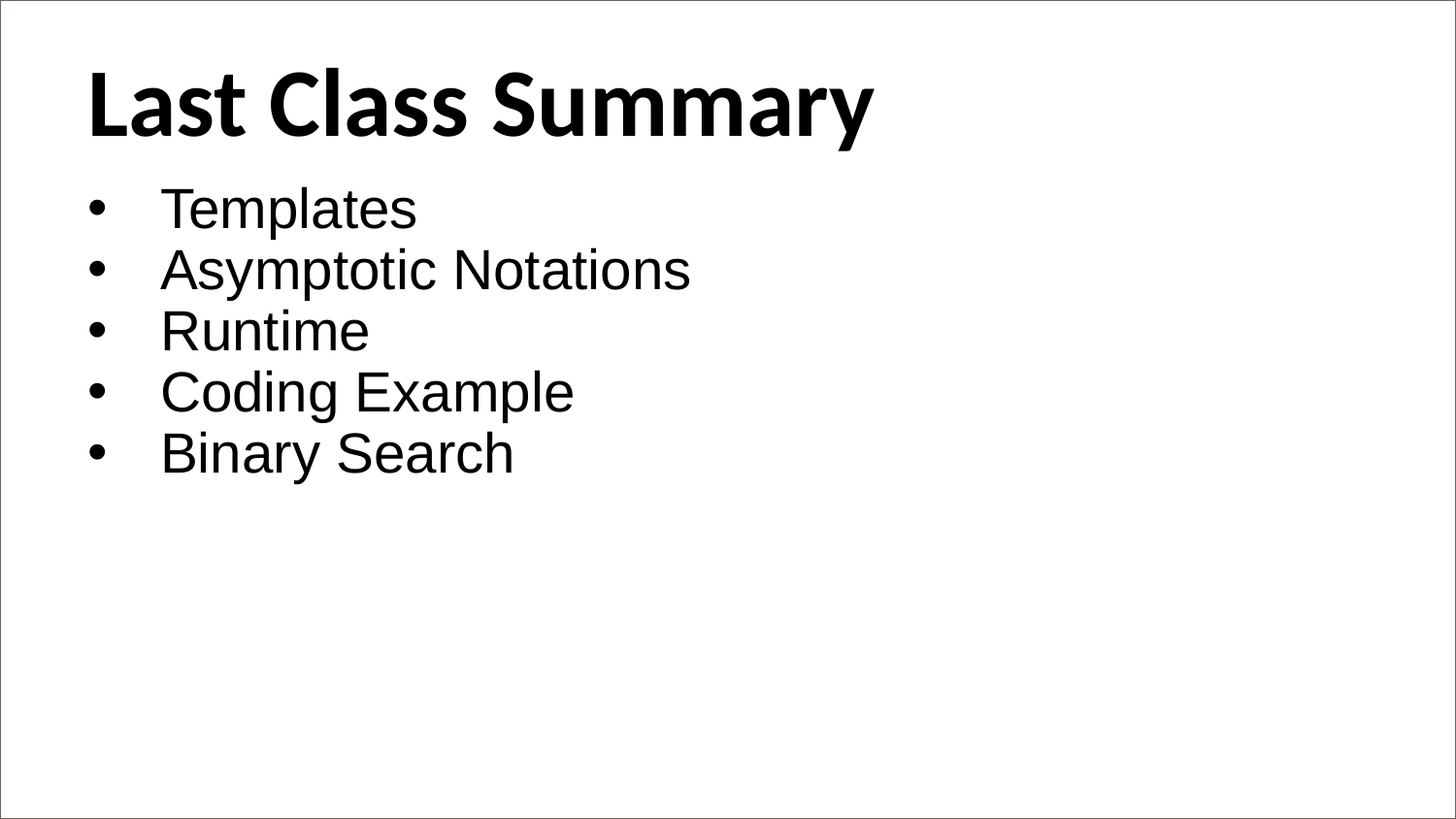

Last Class Summary

Templates
Asymptotic Notations
Runtime
Coding Example
Binary Search